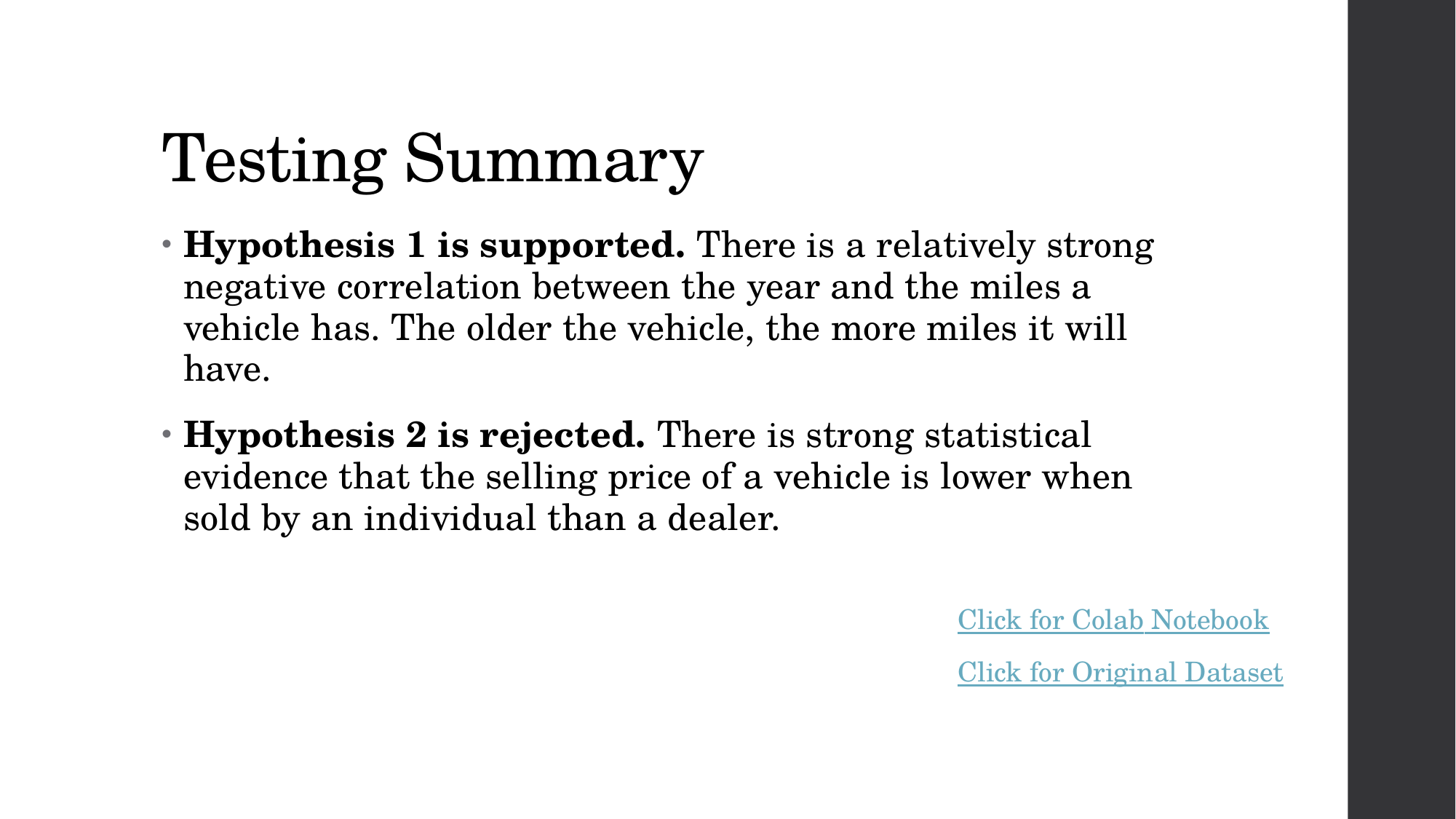

# Testing Summary
Hypothesis 1 is supported. There is a relatively strong negative correlation between the year and the miles a vehicle has. The older the vehicle, the more miles it will have.
Hypothesis 2 is rejected. There is strong statistical evidence that the selling price of a vehicle is lower when sold by an individual than a dealer.

Click for Colab Notebook
Click for Original Dataset